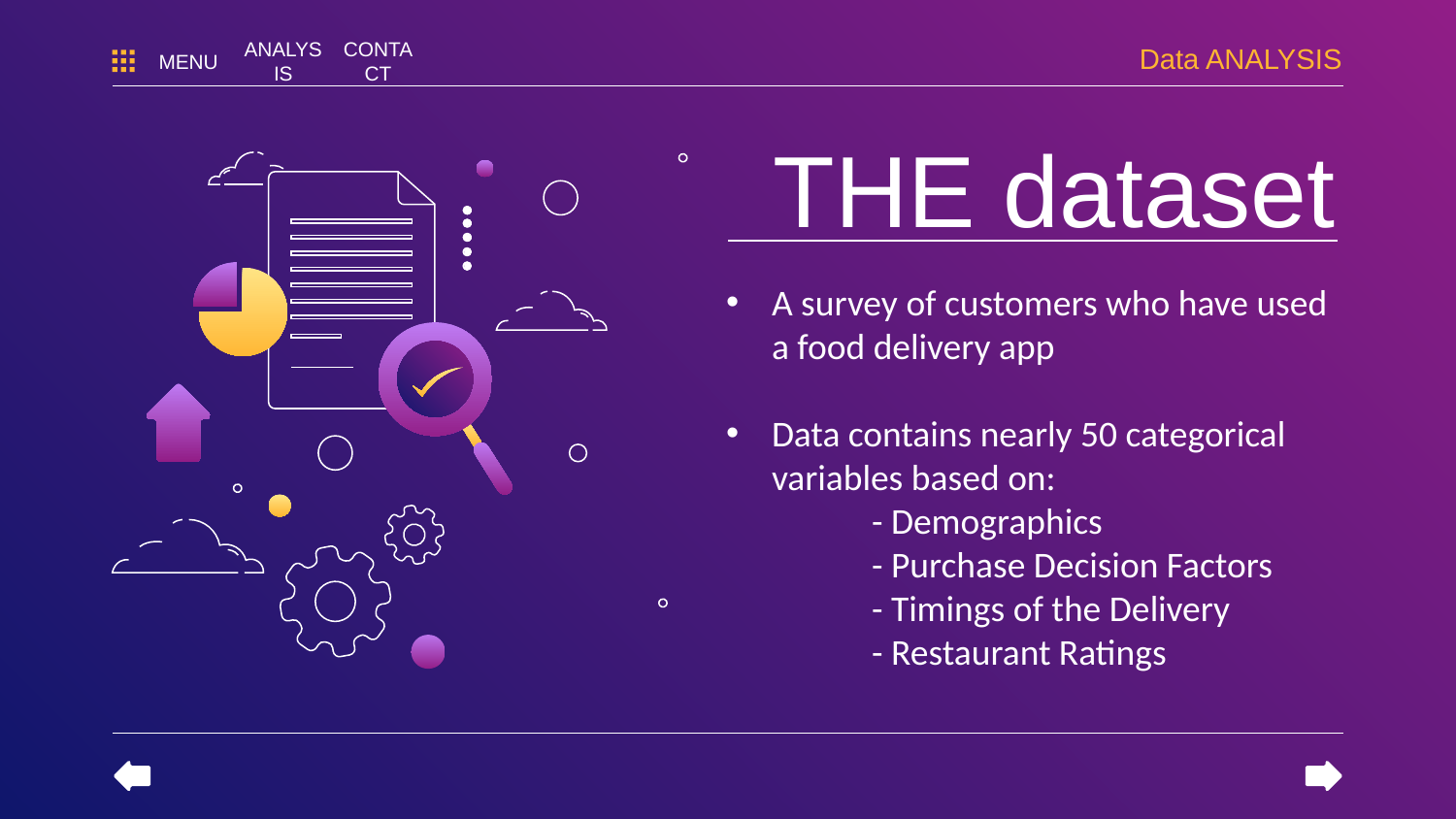

Data ANALYSIS
MENU
ANALYSIS
CONTACT

# THE dataset

A survey of customers who have used a food delivery app

Data contains nearly 50 categorical variables based on:
	- Demographics
	- Purchase Decision Factors
	- Timings of the Delivery
	- Restaurant Ratings